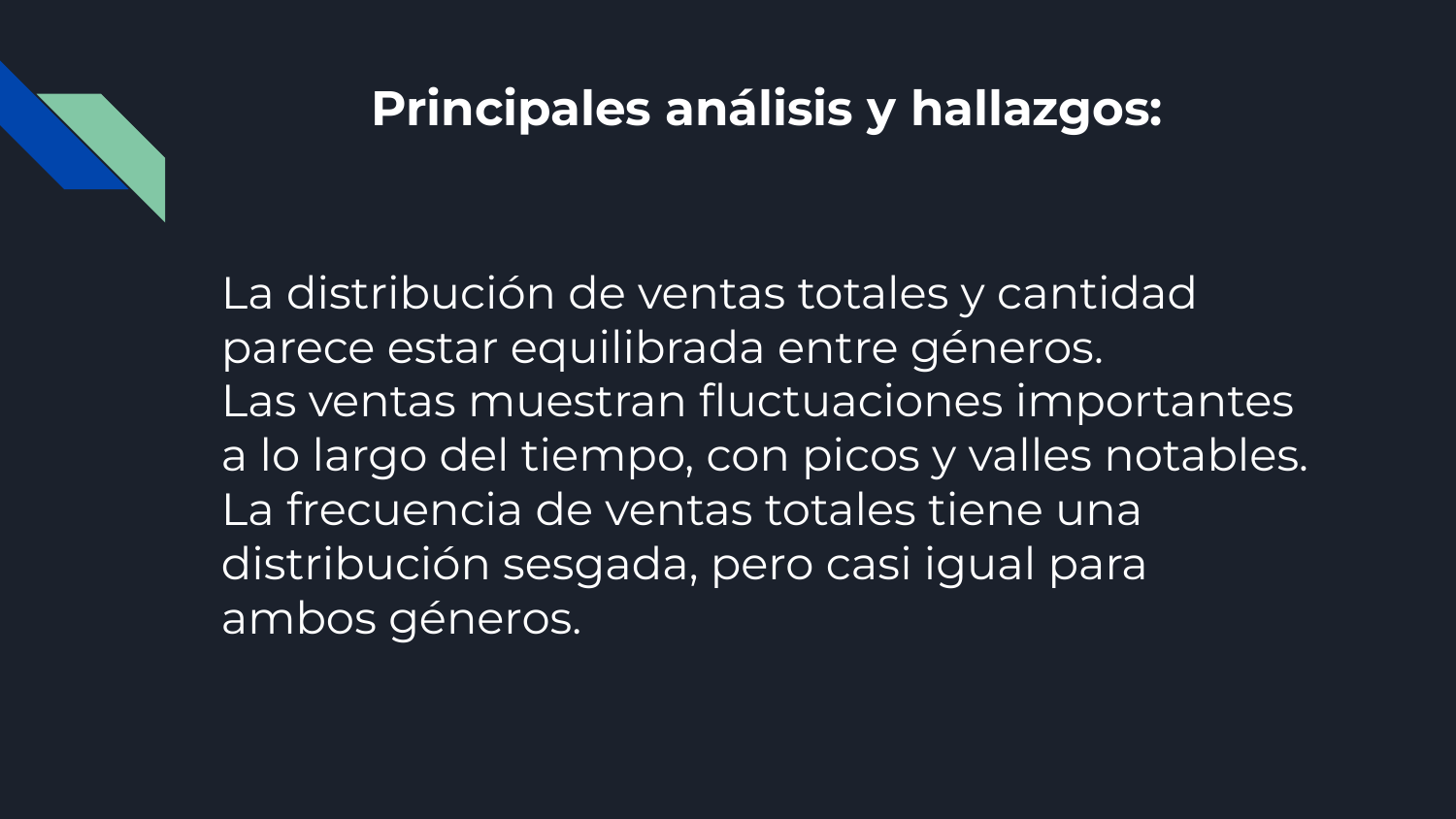

# Principales análisis y hallazgos:
La distribución de ventas totales y cantidad parece estar equilibrada entre géneros.
Las ventas muestran fluctuaciones importantes a lo largo del tiempo, con picos y valles notables.
La frecuencia de ventas totales tiene una distribución sesgada, pero casi igual para ambos géneros.